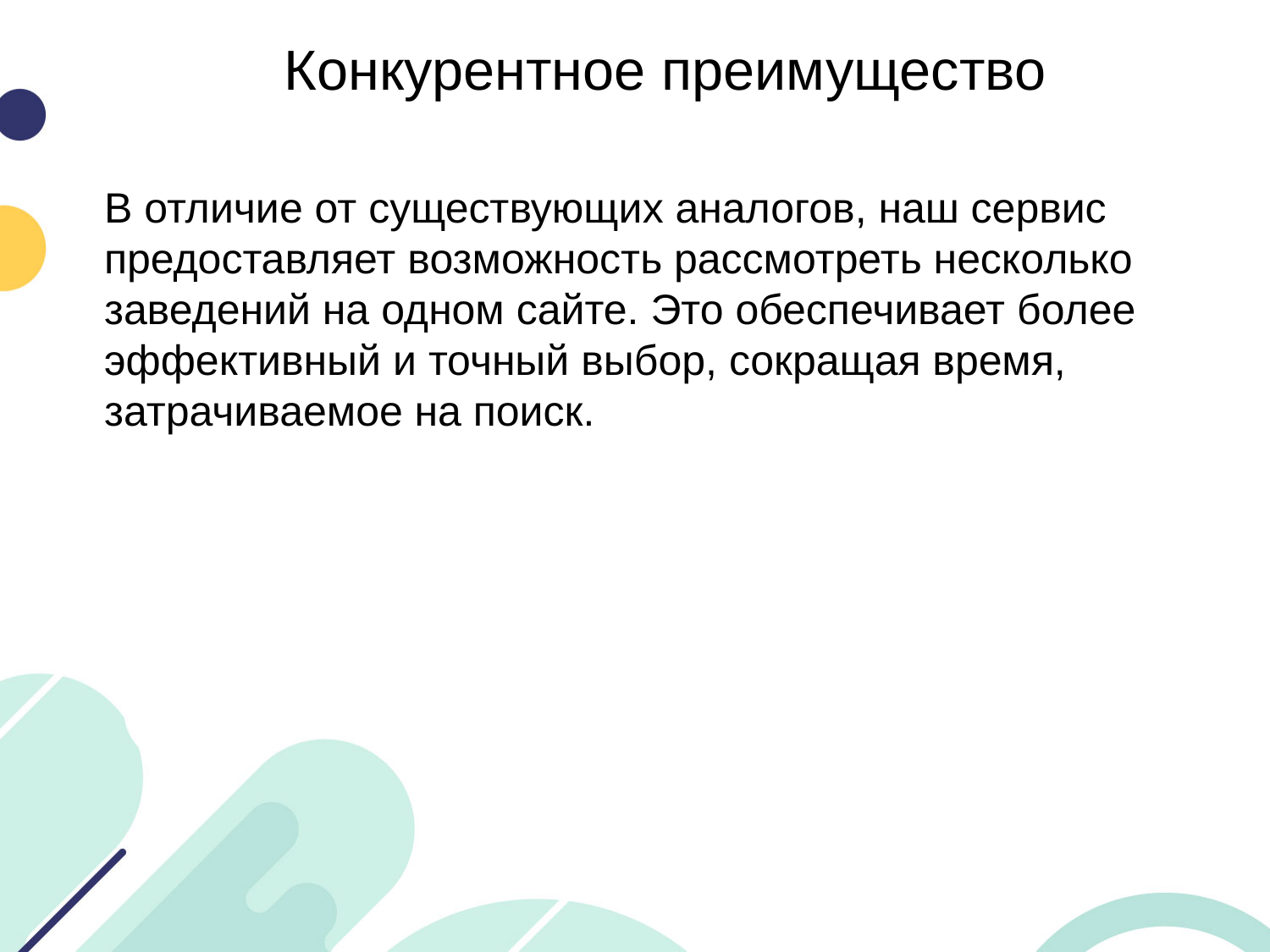

Конкурентное преимущество
В отличие от существующих аналогов, наш сервис предоставляет возможность рассмотреть несколько заведений на одном сайте. Это обеспечивает более эффективный и точный выбор, сокращая время, затрачиваемое на поиск.